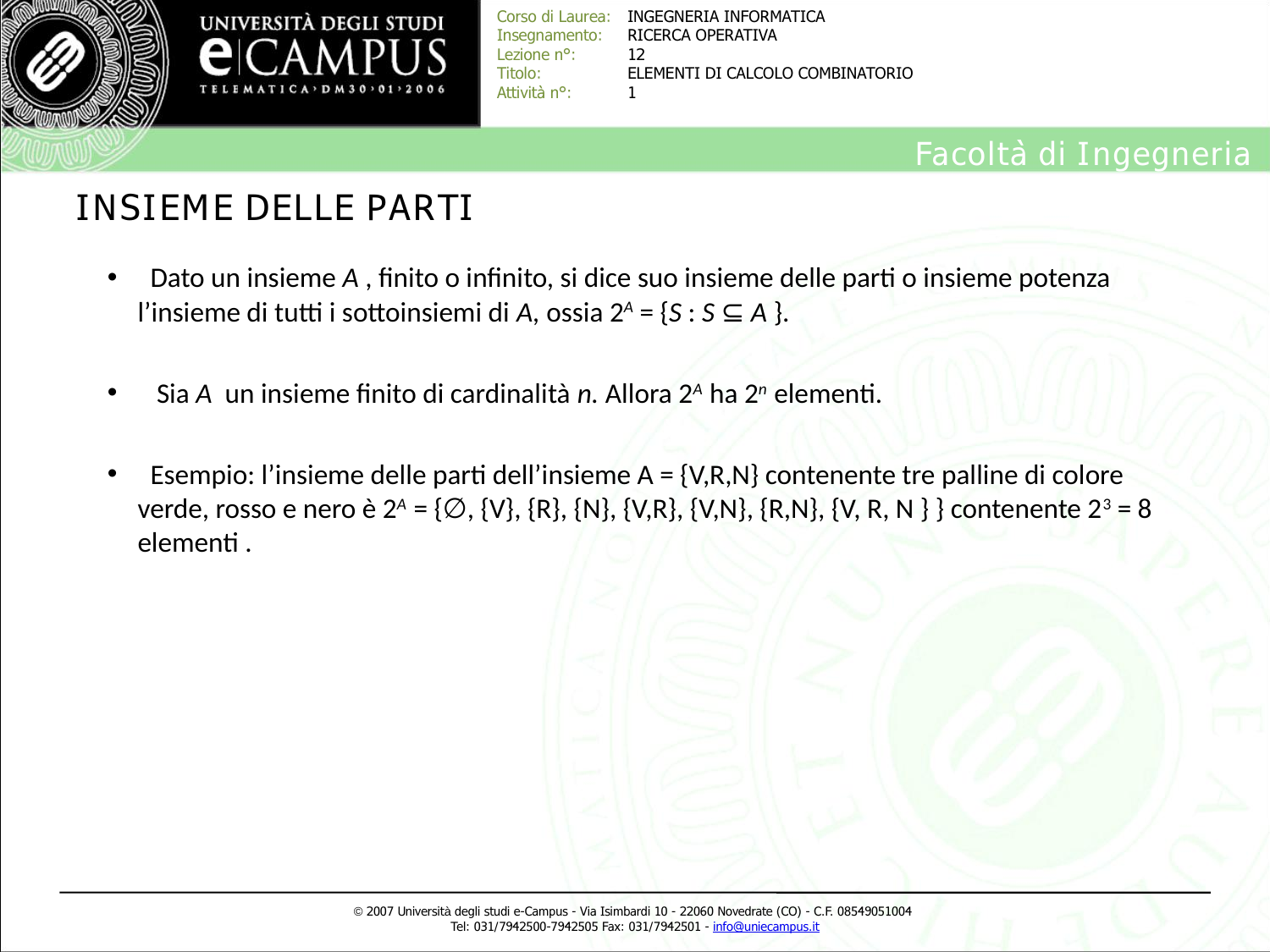

# INSIEME DELLE PARTI
  Dato un insieme A , finito o infinito, si dice suo insieme delle parti o insieme potenza l’insieme di tutti i sottoinsiemi di A, ossia 2A = {S : S ⊆ A }.

   Sia A  un insieme finito di cardinalità n. Allora 2A  ha 2n  elementi.

  Esempio: l’insieme delle parti dell’insieme A = {V,R,N} contenente tre palline di colore verde, rosso e nero è 2A  = {∅, {V}, {R}, {N}, {V,R}, {V,N}, {R,N}, {V, R, N } } contenente 23 = 8 elementi .